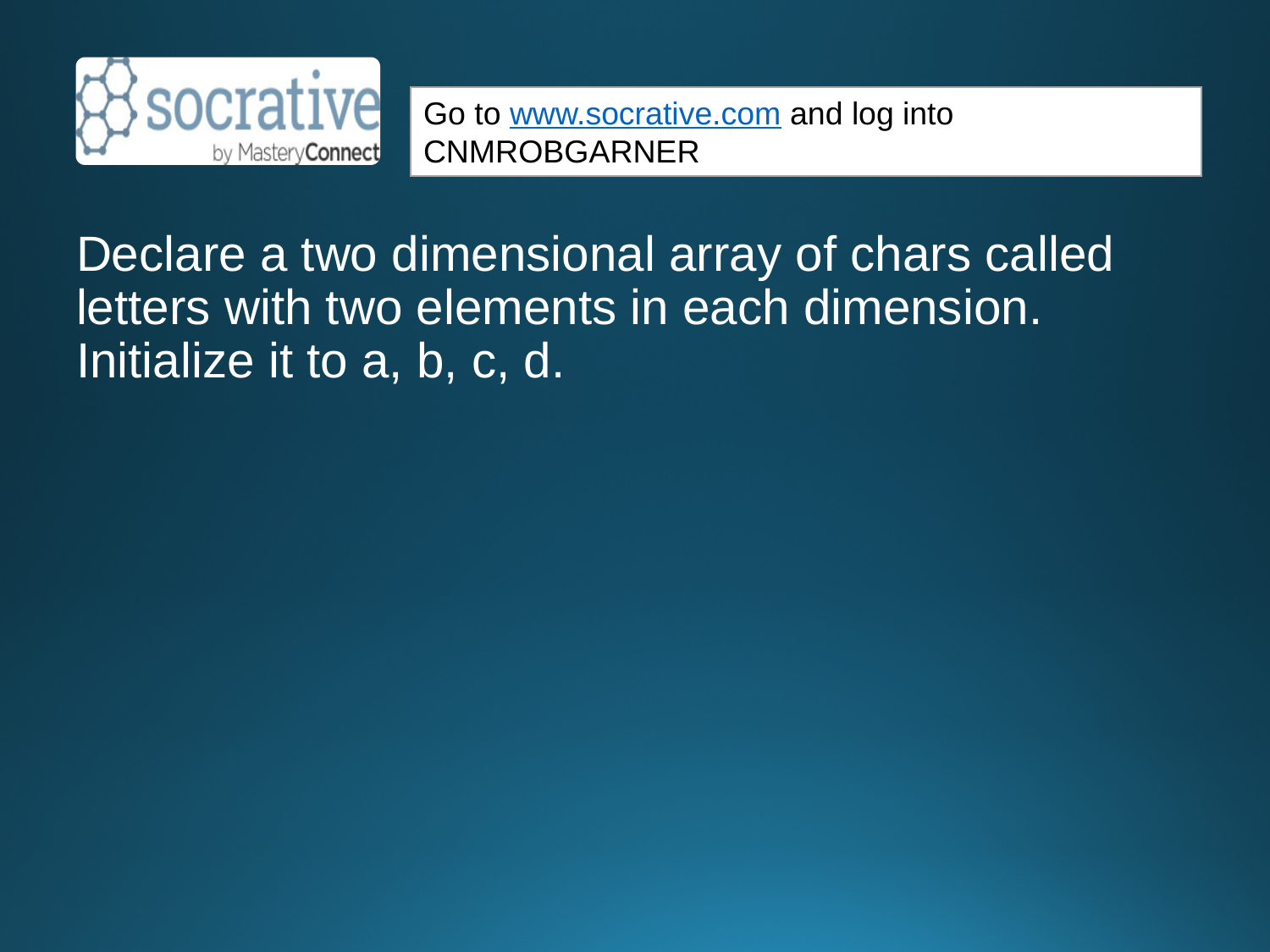

Declare a two dimensional array of chars called letters with two elements in each dimension. Initialize it to a, b, c, d.